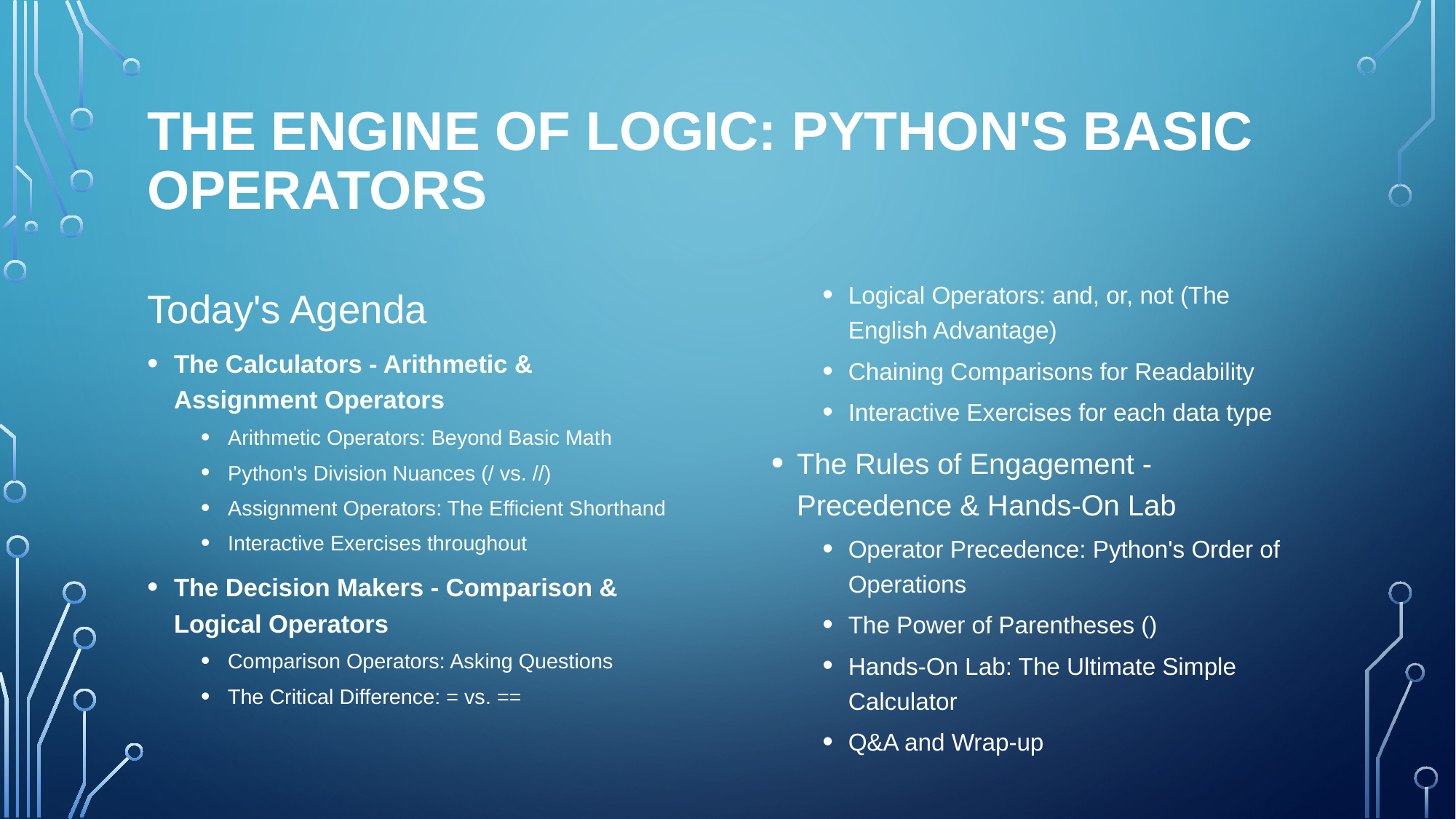

# The Engine of Logic: Python's Basic Operators
Today's Agenda
The Calculators - Arithmetic & Assignment Operators
Arithmetic Operators: Beyond Basic Math
Python's Division Nuances (/ vs. //)
Assignment Operators: The Efficient Shorthand
Interactive Exercises throughout
The Decision Makers - Comparison & Logical Operators
Comparison Operators: Asking Questions
The Critical Difference: = vs. ==
Logical Operators: and, or, not (The English Advantage)
Chaining Comparisons for Readability
Interactive Exercises for each data type
The Rules of Engagement - Precedence & Hands-On Lab
Operator Precedence: Python's Order of Operations
The Power of Parentheses ()
Hands-On Lab: The Ultimate Simple Calculator
Q&A and Wrap-up